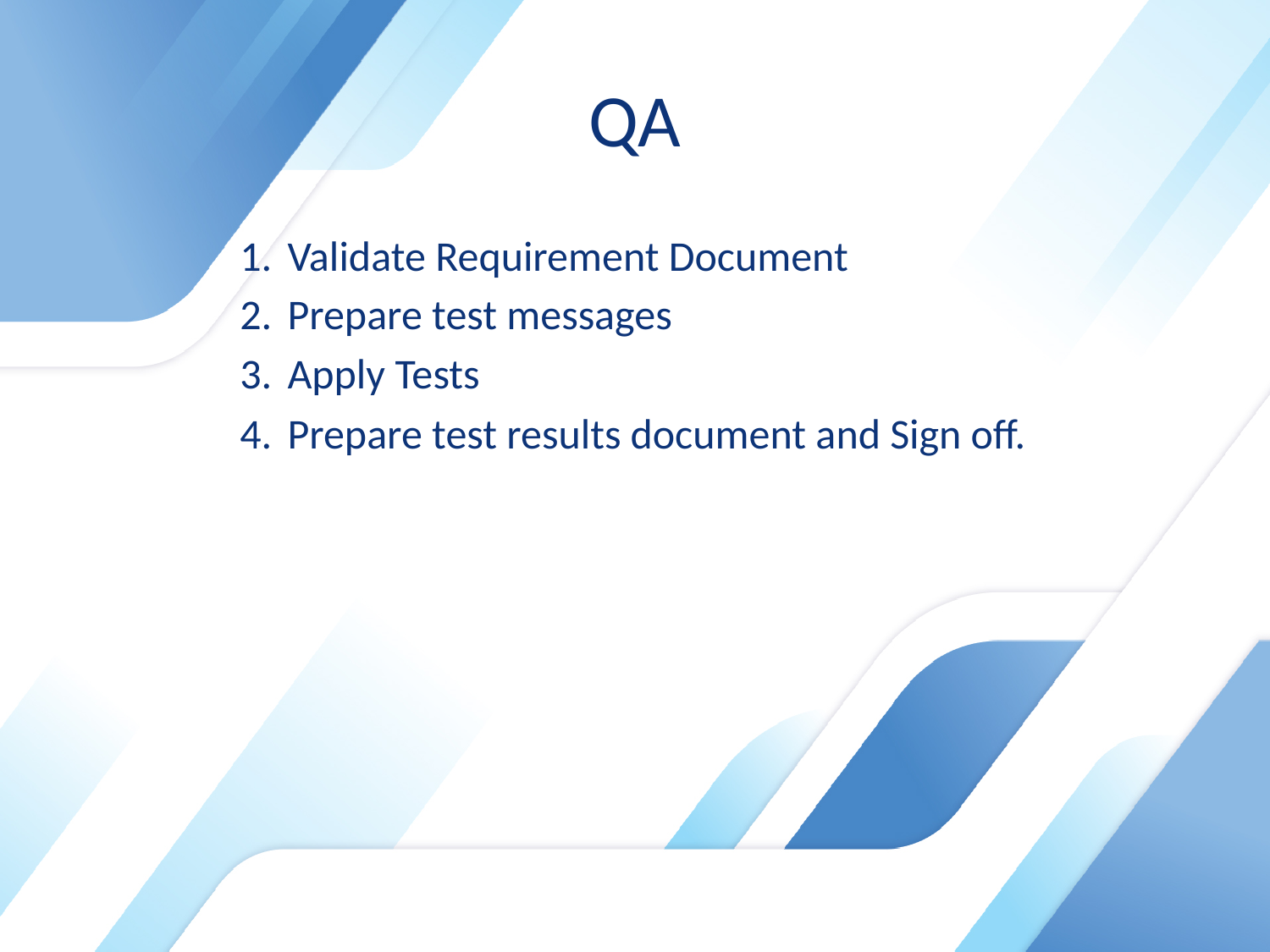

# QA
Validate Requirement Document
Prepare test messages
Apply Tests
Prepare test results document and Sign off.